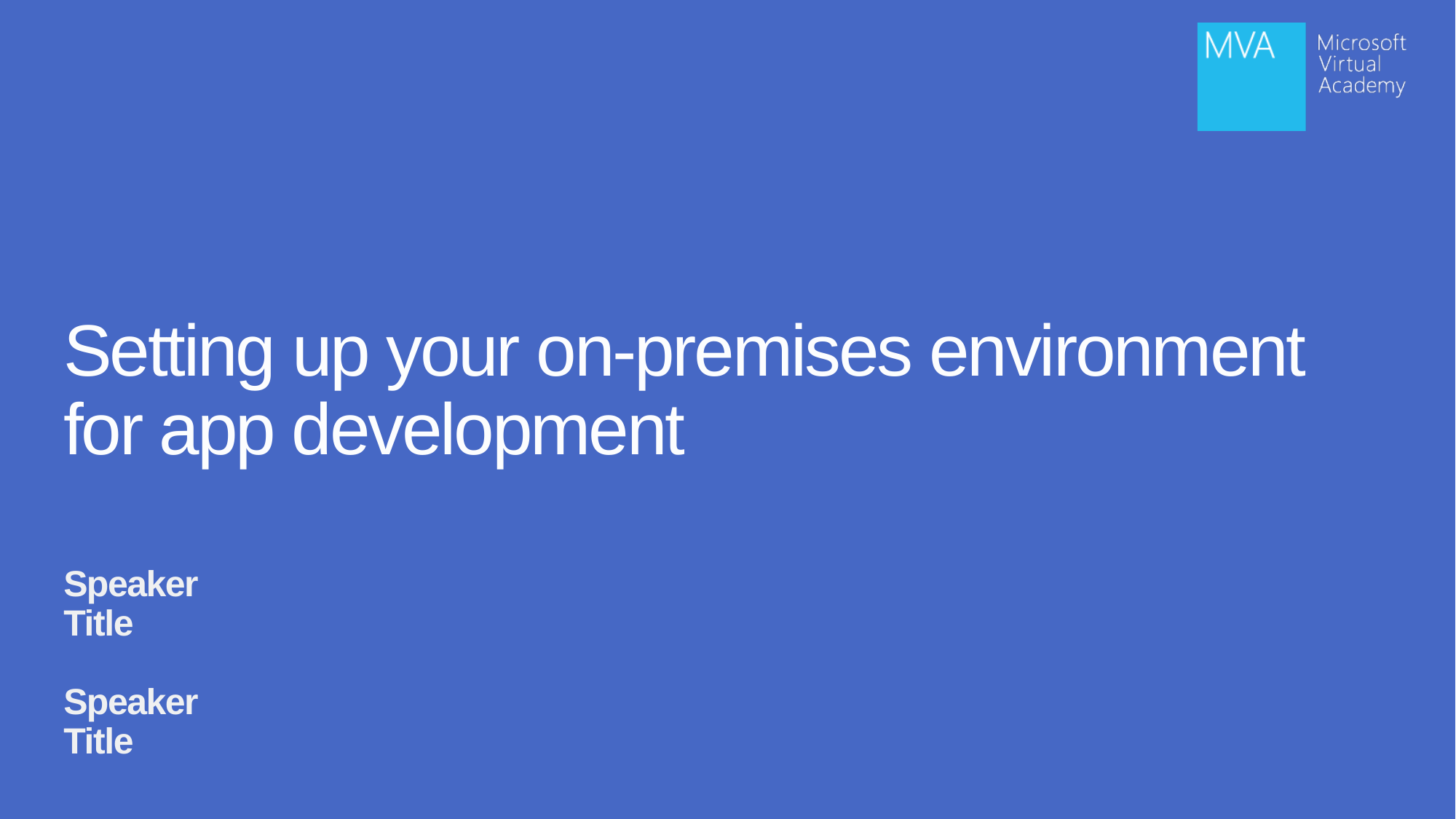

# Setting up your on-premises environment for app development
Speaker
Title

Speaker
Title